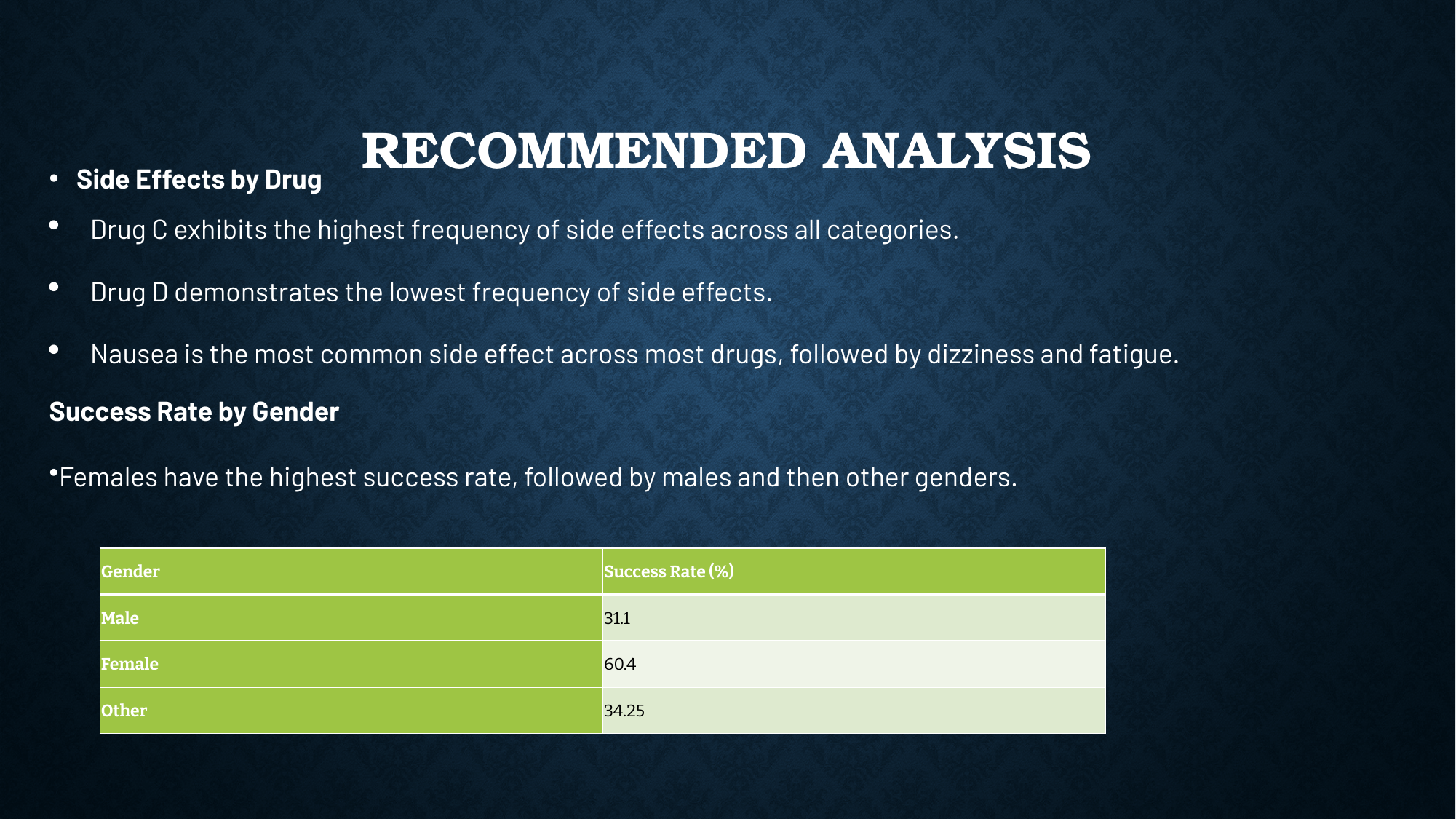

# Recommended analysis
Side Effects by Drug
Drug C exhibits the highest frequency of side effects across all categories.
Drug D demonstrates the lowest frequency of side effects.
Nausea is the most common side effect across most drugs, followed by dizziness and fatigue.

Success Rate by Gender

Females have the highest success rate, followed by males and then other genders.

| Gender | Success Rate (%) |
| --- | --- |
| Male | 31.1 |
| Female | 60.4 |
| Other | 34.25 |